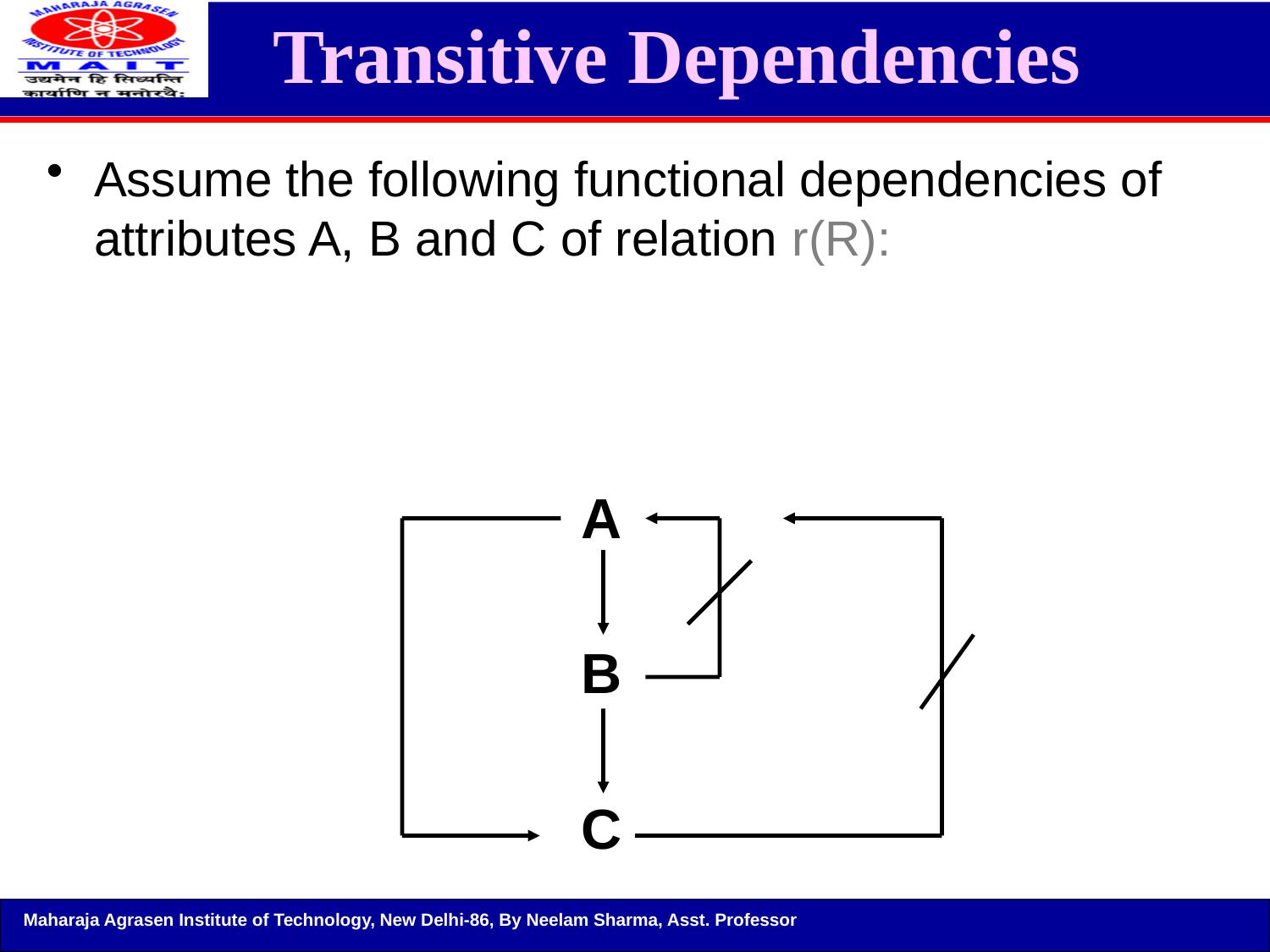

# Transitive Dependencies
Assume the following functional dependencies of attributes A, B and C of relation r(R):
A

B

C